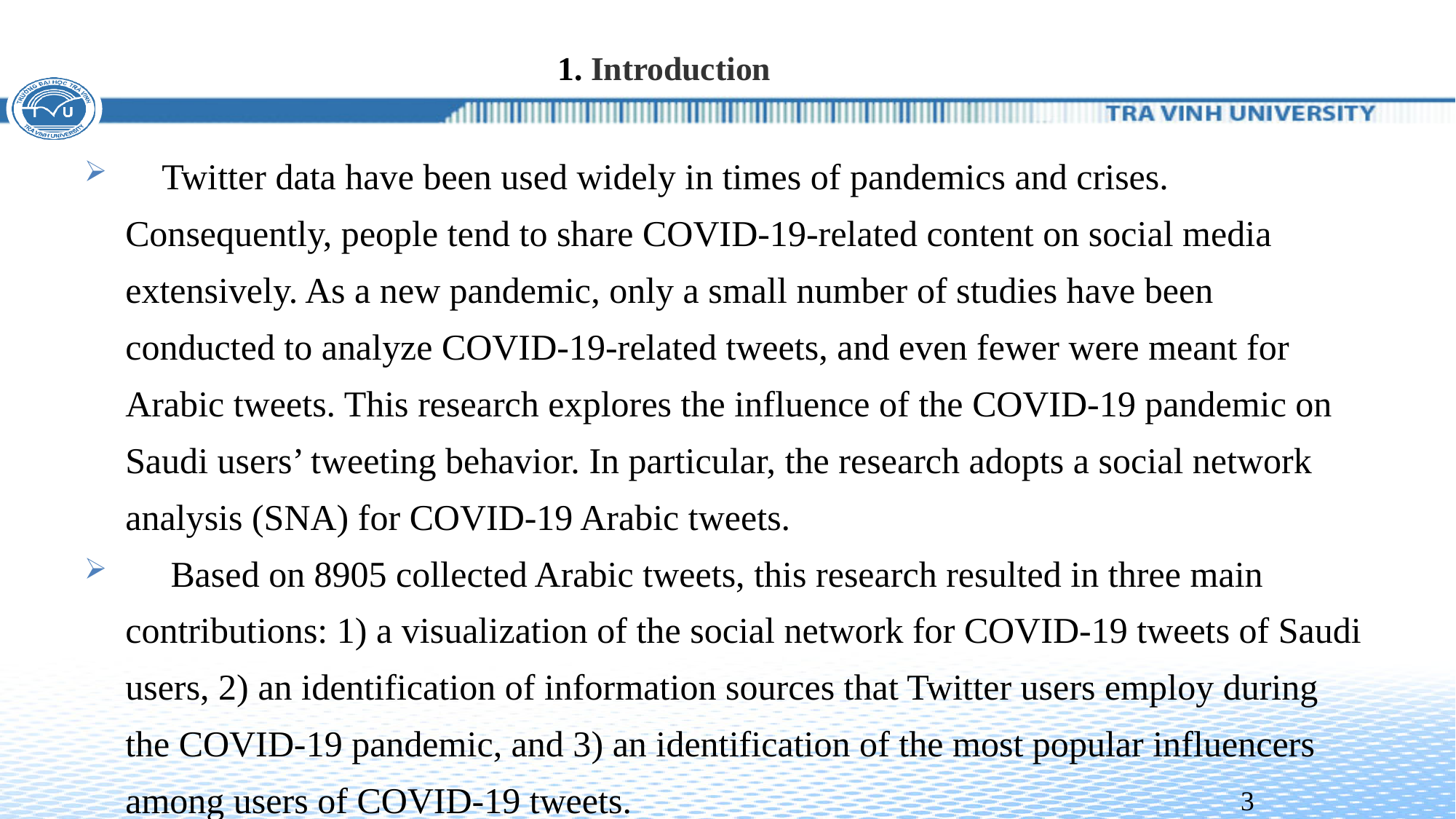

# 1. Introduction

    Twitter data have been used widely in times of pandemics and crises.  Consequently, people tend to share COVID-19-related content on social media extensively. As a new pandemic, only a small number of studies have been conducted to analyze COVID-19-related tweets, and even fewer were meant for Arabic tweets. This research explores the influence of the COVID-19 pandemic on Saudi users’ tweeting behavior. In particular, the research adopts a social network analysis (SNA) for COVID-19 Arabic tweets.
     Based on 8905 collected Arabic tweets, this research resulted in three main contributions: 1) a visualization of the social network for COVID-19 tweets of Saudi users, 2) an identification of information sources that Twitter users employ during the COVID-19 pandemic, and 3) an identification of the most popular influencers among users of COVID-19 tweets.
3